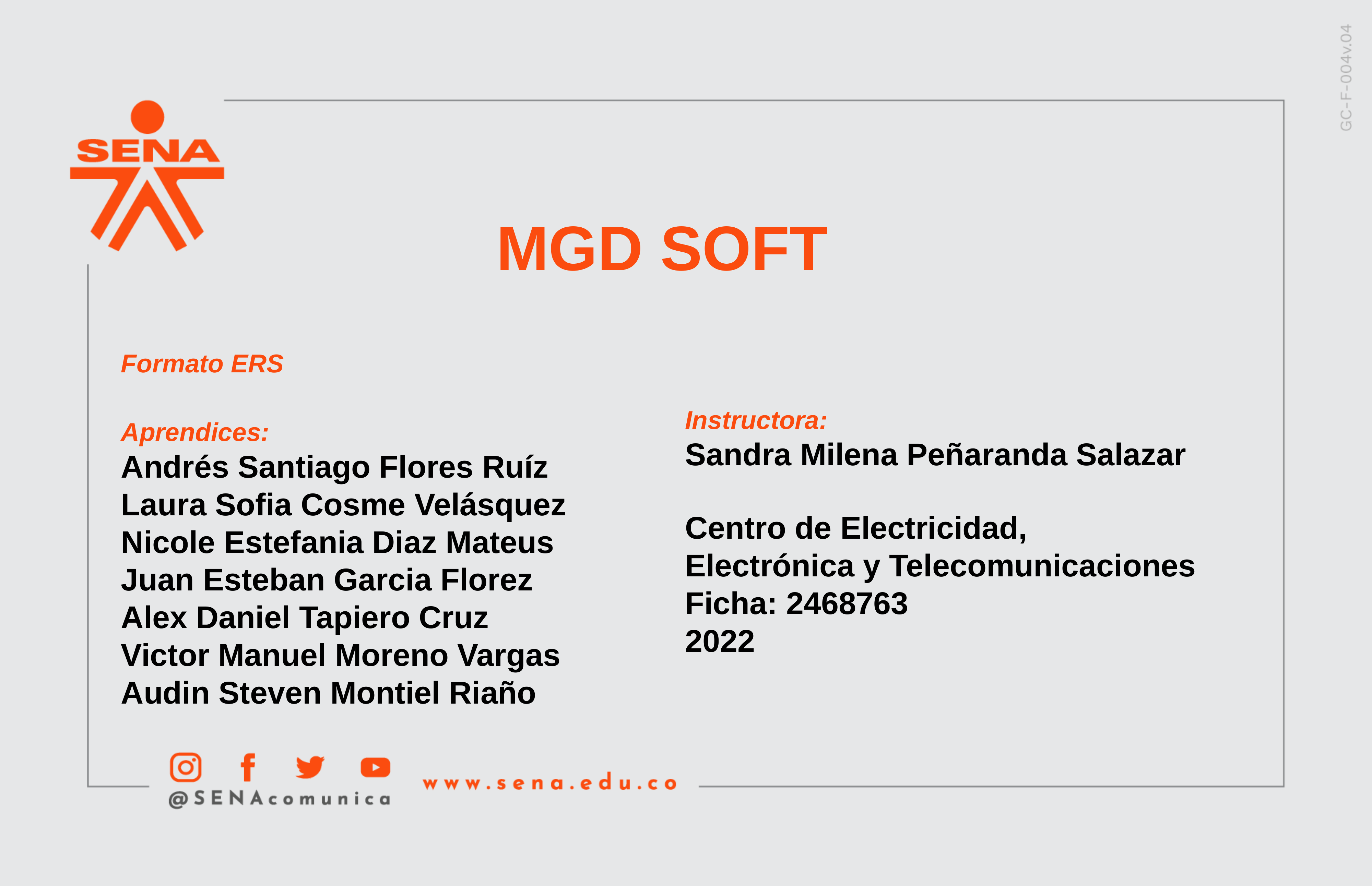

MGD SOFT
Formato ERS
Aprendices:
Andrés Santiago Flores Ruíz
Laura Sofia Cosme Velásquez
Nicole Estefania Diaz Mateus
Juan Esteban Garcia Florez
Alex Daniel Tapiero Cruz
Victor Manuel Moreno Vargas
Audin Steven Montiel Riaño

Instructora:
Sandra Milena Peñaranda Salazar
Centro de Electricidad, Electrónica y Telecomunicaciones
Ficha: 2468763
2022